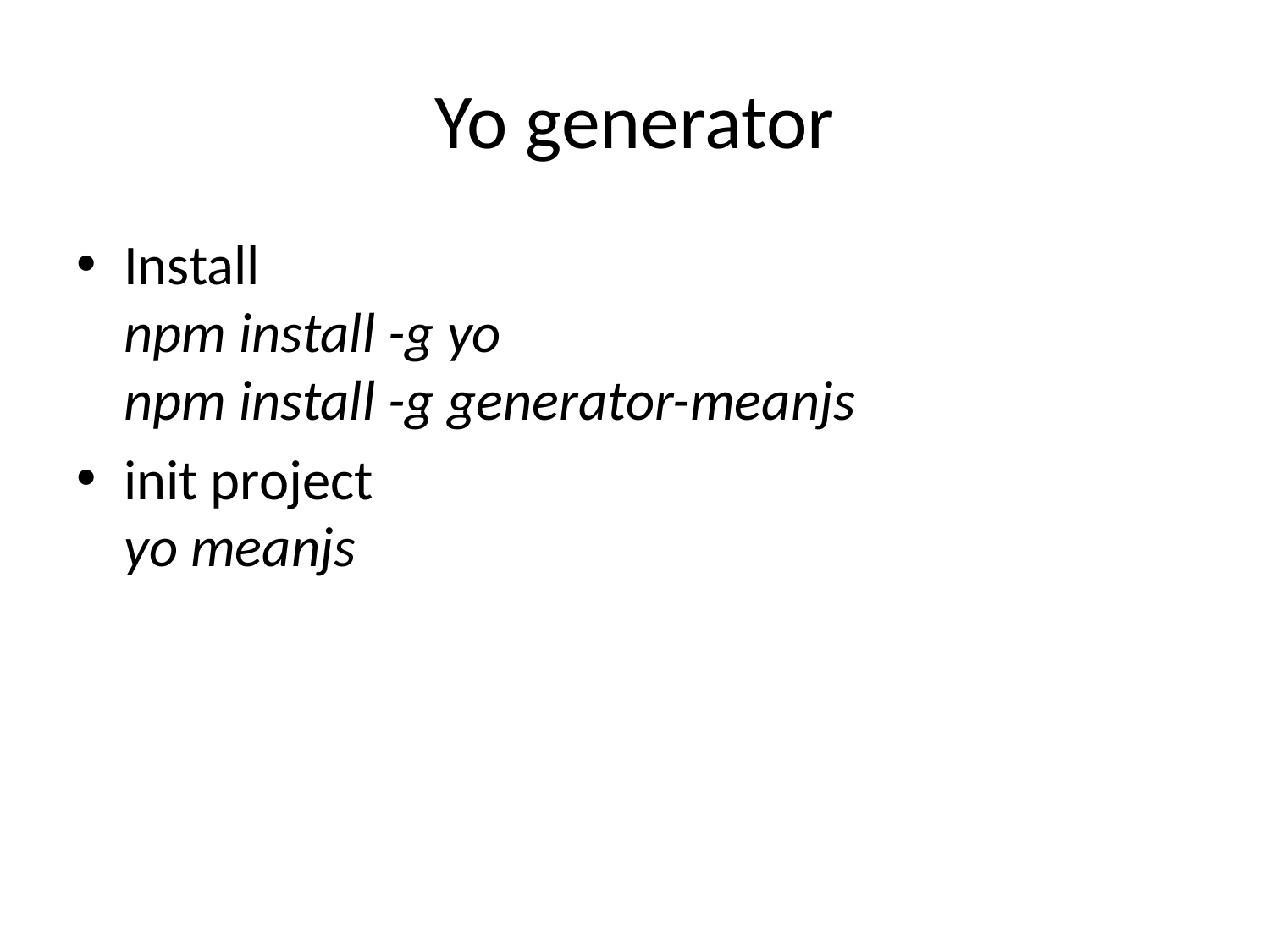

# Yo generator
Install
npm install -g yo
npm install -g generator-meanjs
init project
yo meanjs